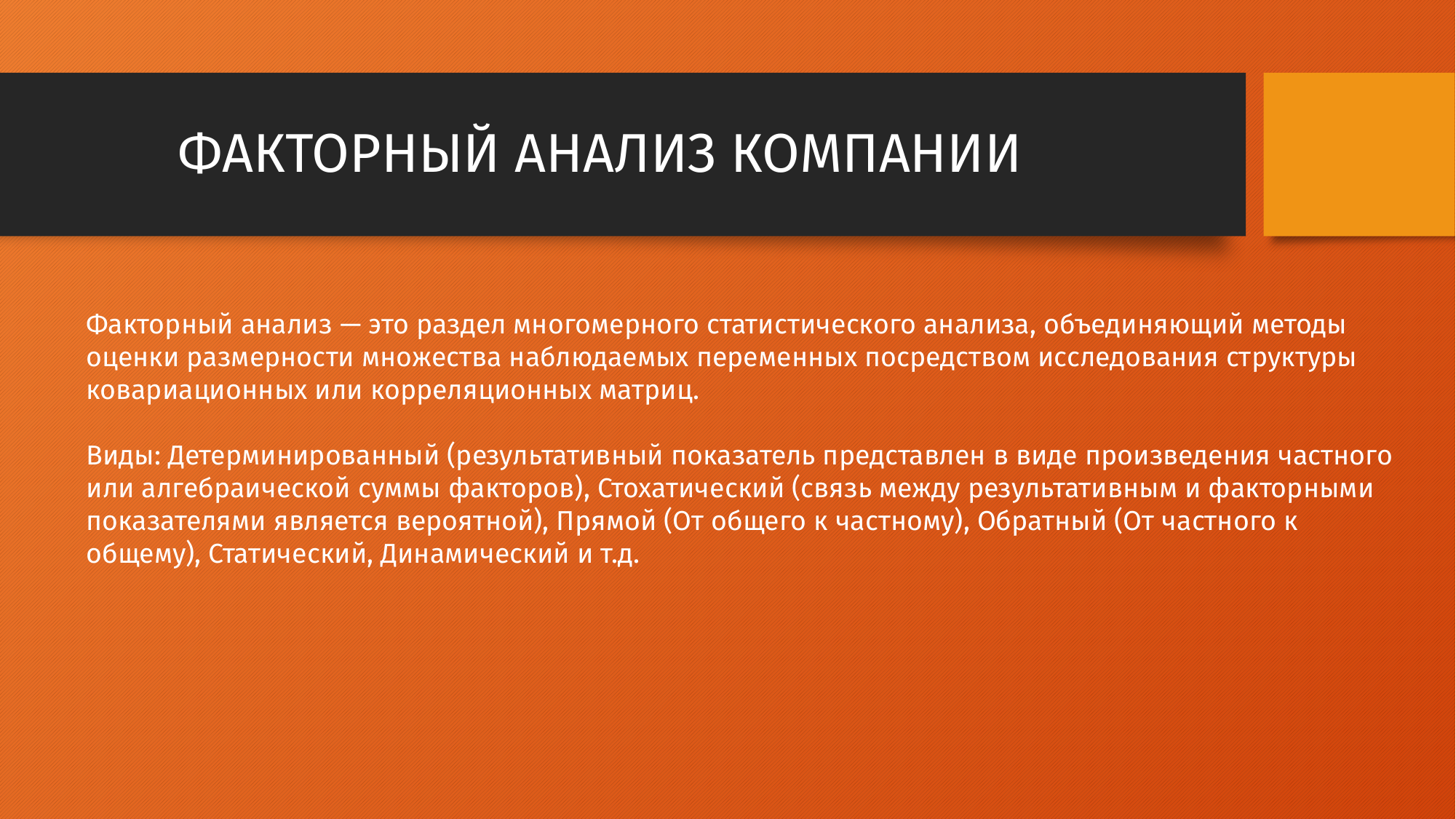

# ФАКТОРНЫЙ АНАЛИЗ КОМПАНИИ
Факторный анализ — это раздел многомерного статистического анализа, объединяющий методы оценки размерности множества наблюдаемых переменных посредством исследования структуры ковариационных или корреляционных матриц.

Виды: Детерминированный (результативный показатель представлен в виде произведения частного или алгебраической суммы факторов), Стохатический (связь между результативным и факторными показателями является вероятной), Прямой (От общего к частному), Обратный (От частного к общему), Статический, Динамический и т.д.